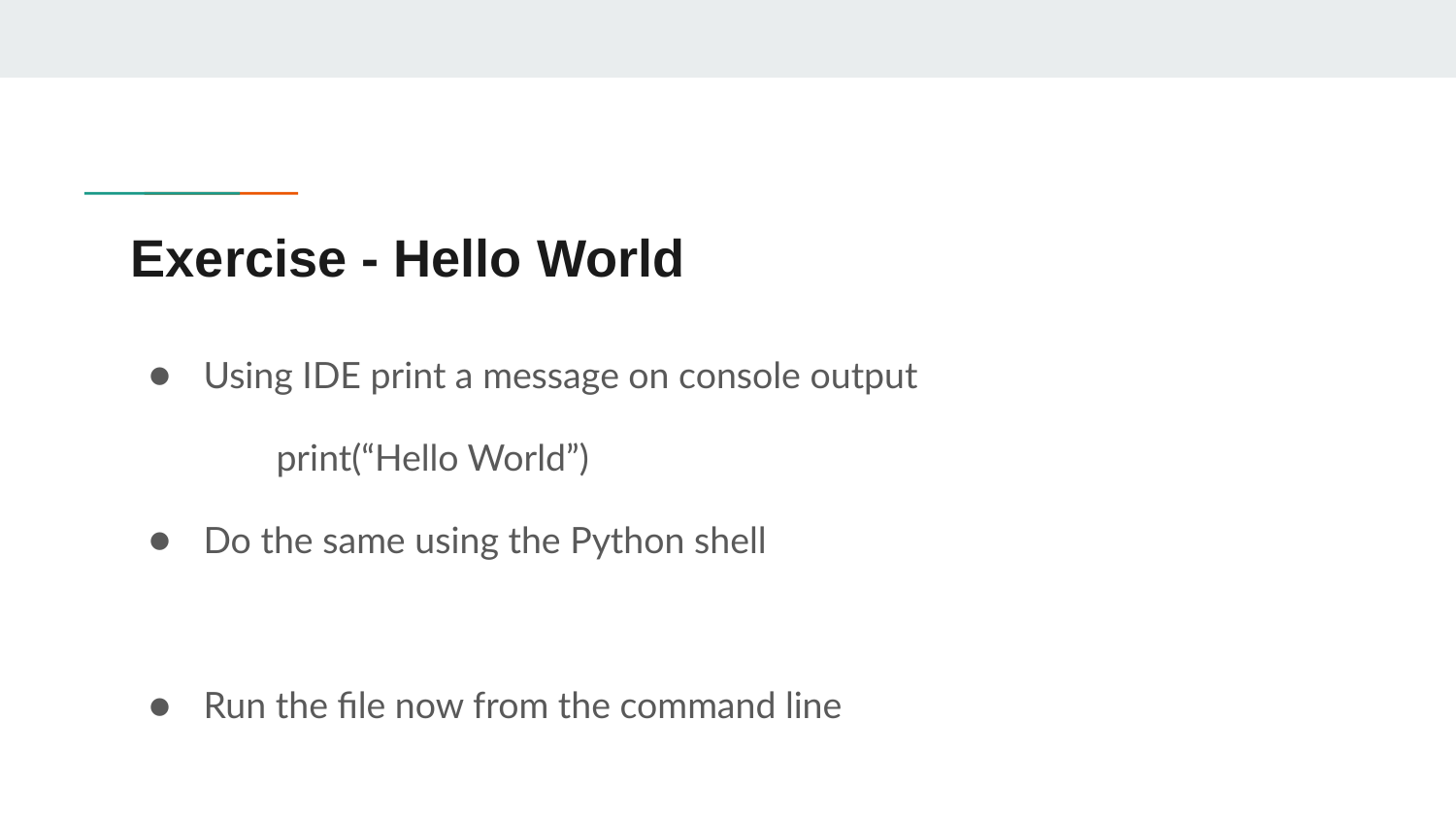

# Exercise - Hello World
Using IDE print a message on console output
	print(“Hello World”)
Do the same using the Python shell

Run the file now from the command line